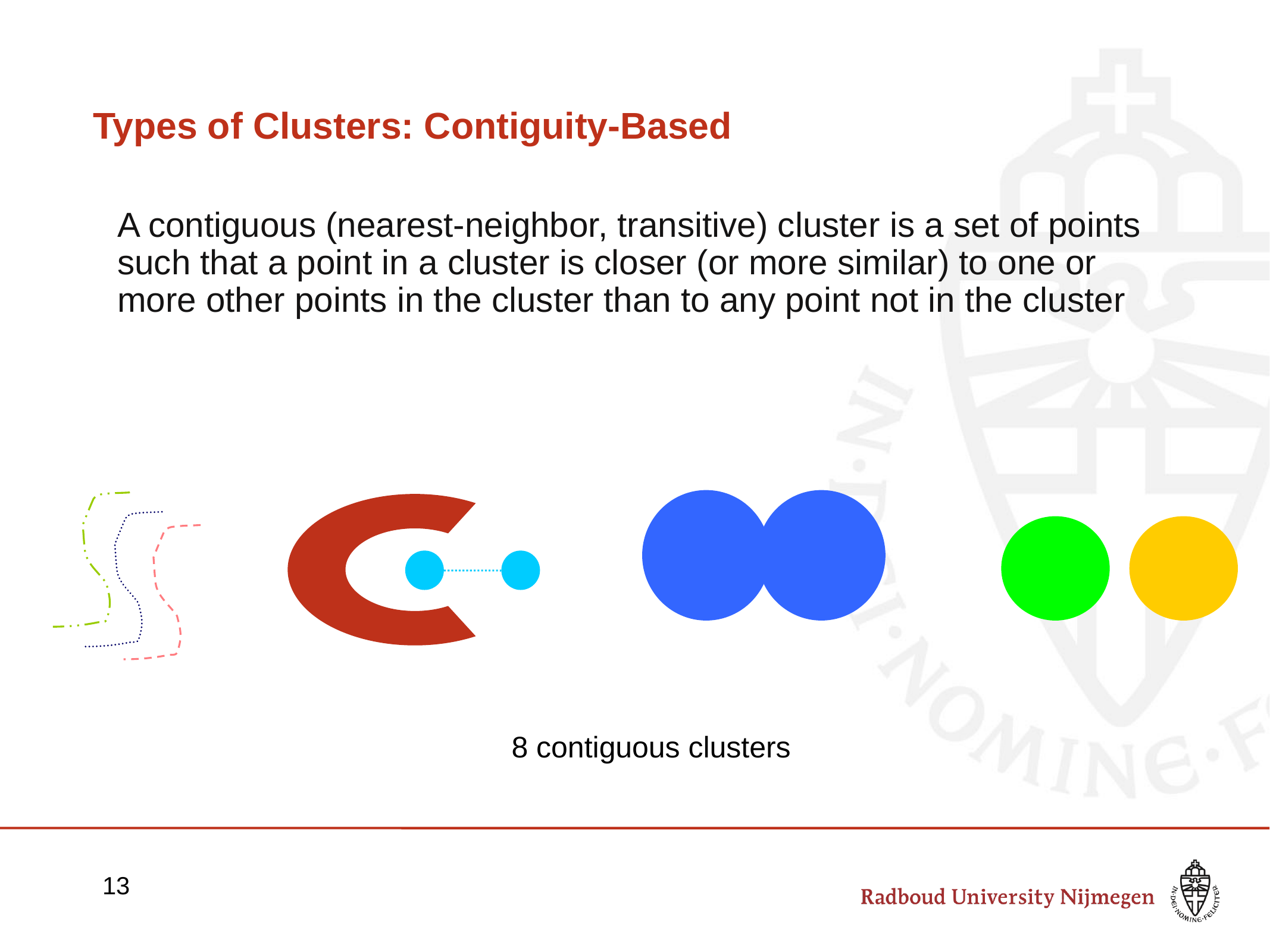

# Types of Clusters: Contiguity-Based
A contiguous (nearest-neighbor, transitive) cluster is a set of points such that a point in a cluster is closer (or more similar) to one or more other points in the cluster than to any point not in the cluster

8 contiguous clusters
13